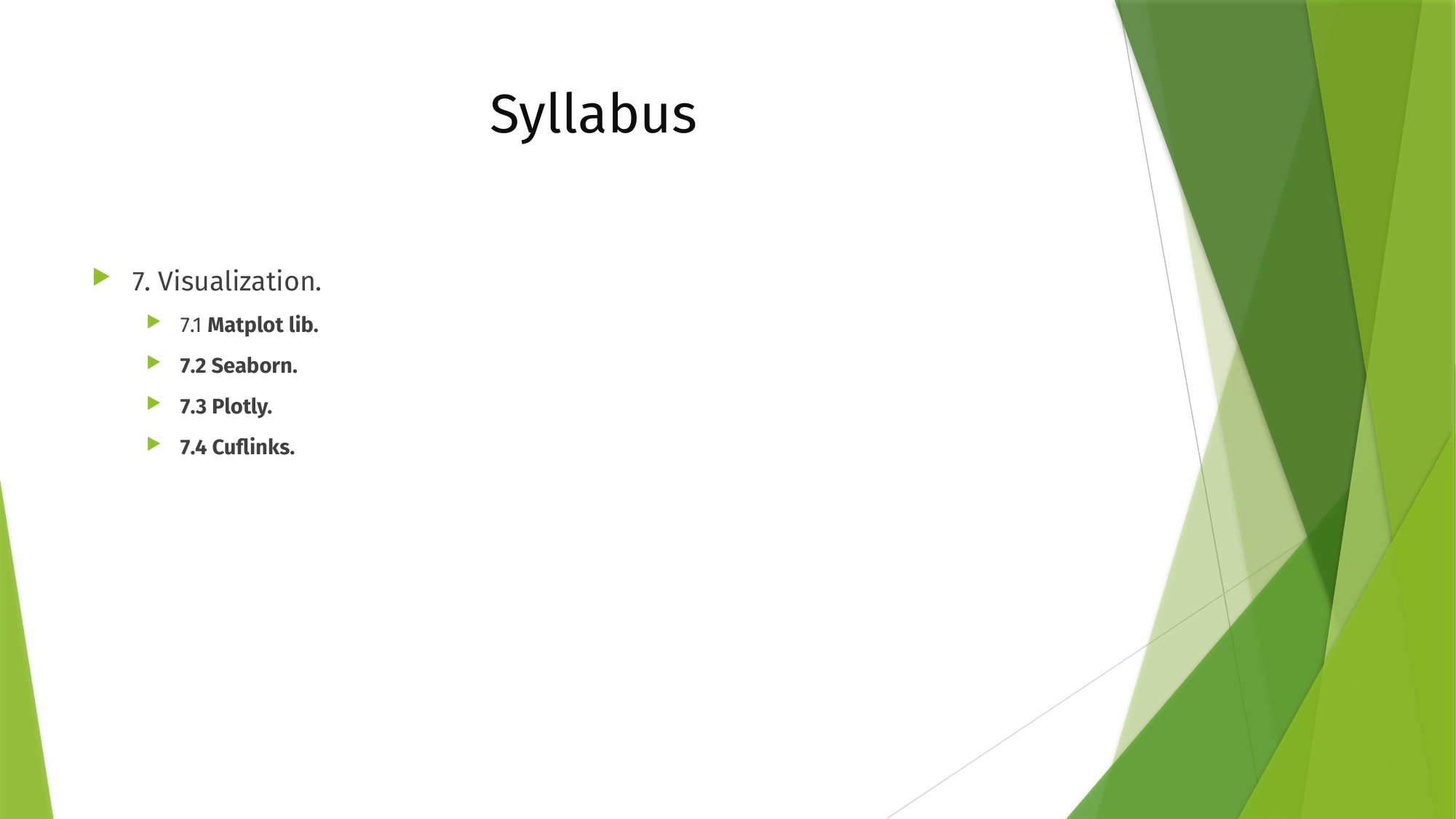

# Syllabus
7. Visualization.
7.1 Matplot lib.
7.2 Seaborn.
7.3 Plotly.
7.4 Cuflinks.